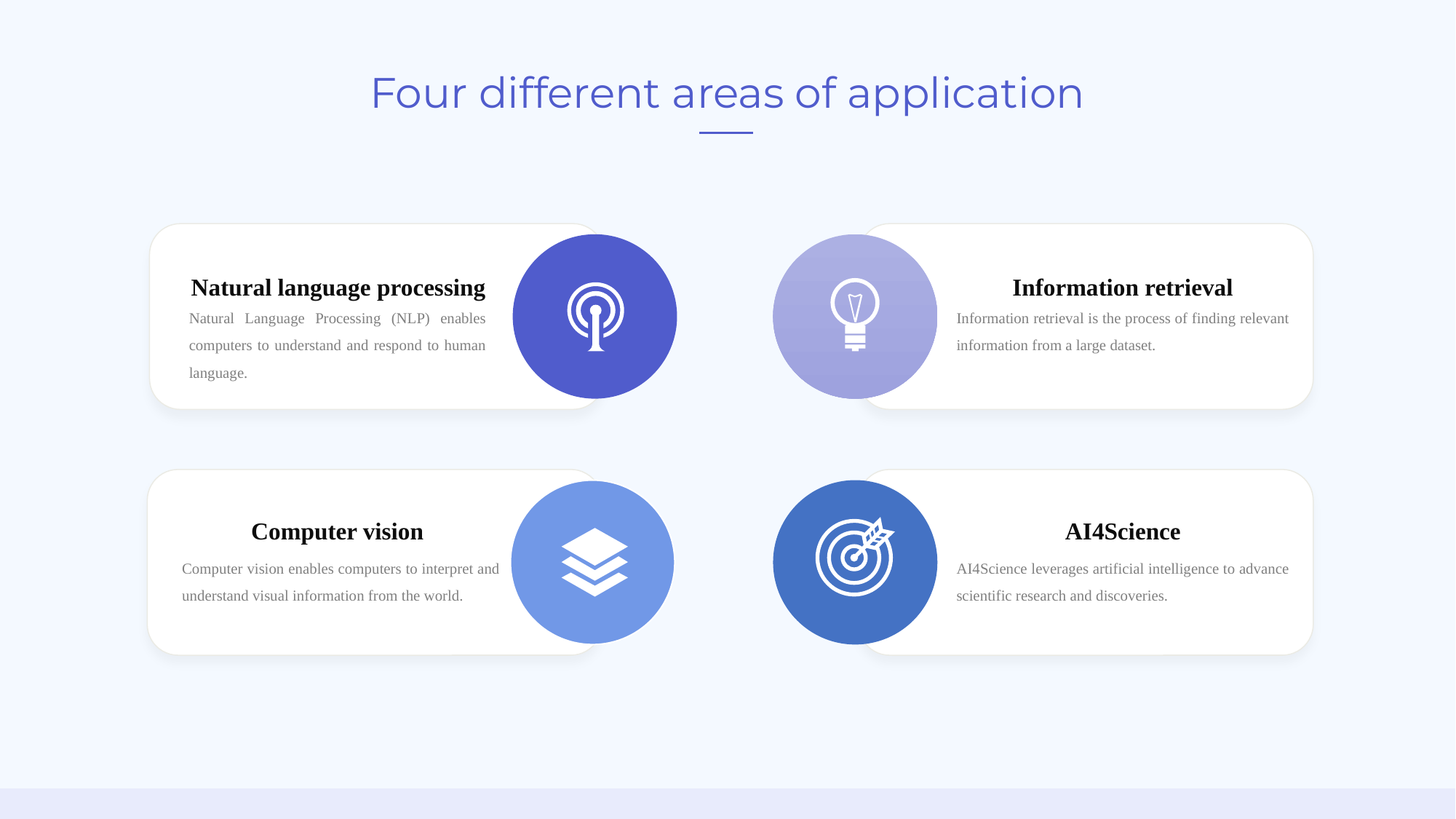

Four different areas of application

Natural language processing
Natural Language Processing (NLP) enables computers to understand and respond to human language.
Information retrieval
Information retrieval is the process of finding relevant information from a large dataset.

Computer vision
Computer vision enables computers to interpret and understand visual information from the world.
AI4Science
AI4Science leverages artificial intelligence to advance scientific research and discoveries.